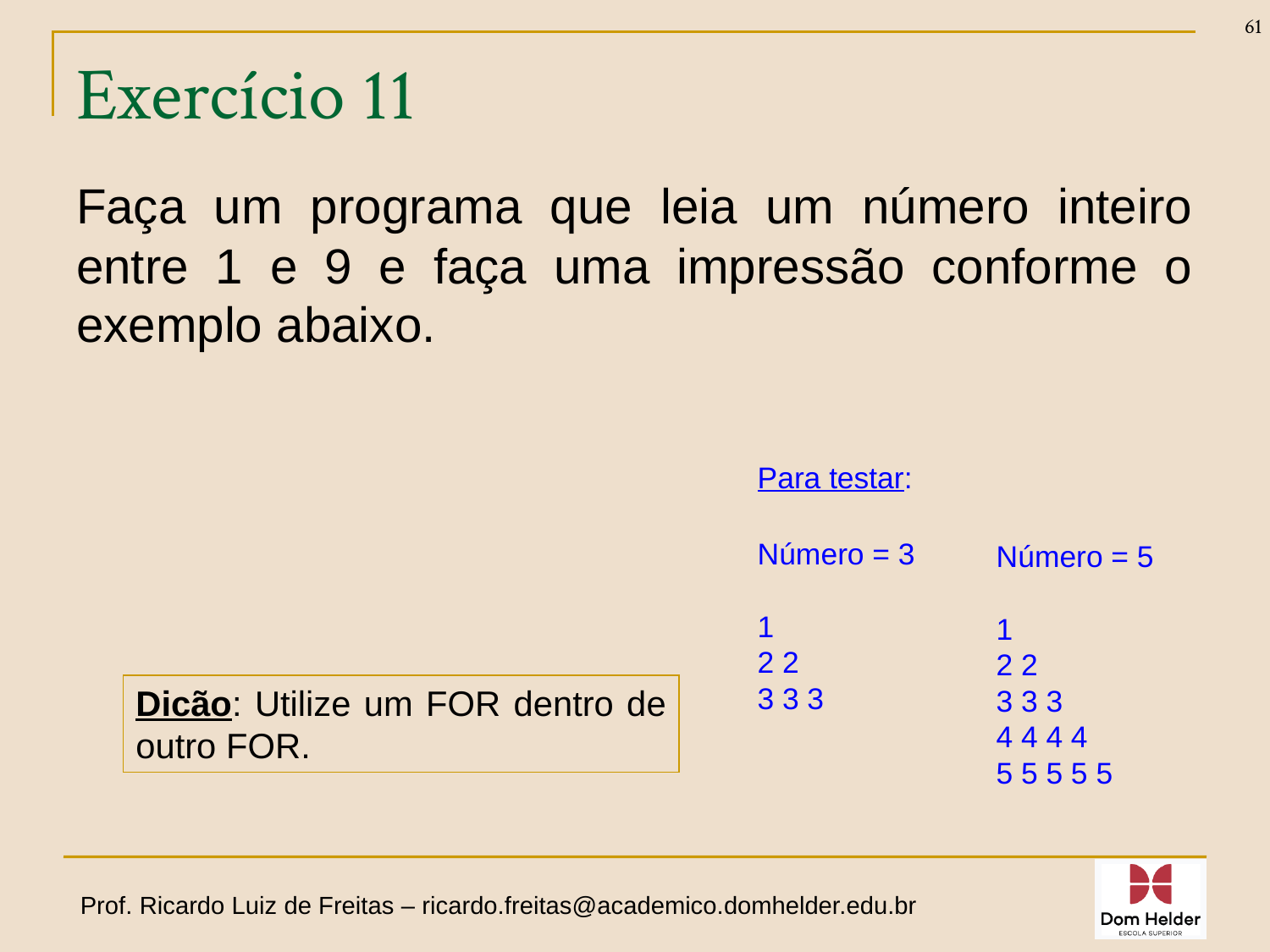

61
# Exercício 11
Faça um programa que leia um número inteiro entre 1 e 9 e faça uma impressão conforme o exemplo abaixo.

Número = 5

1
2 2
3 3 3
4 4 4 4
5 5 5 5 5

Para testar:

Número = 3

1
2 2
3 3 3

Dicão: Utilize um FOR dentro de outro FOR.